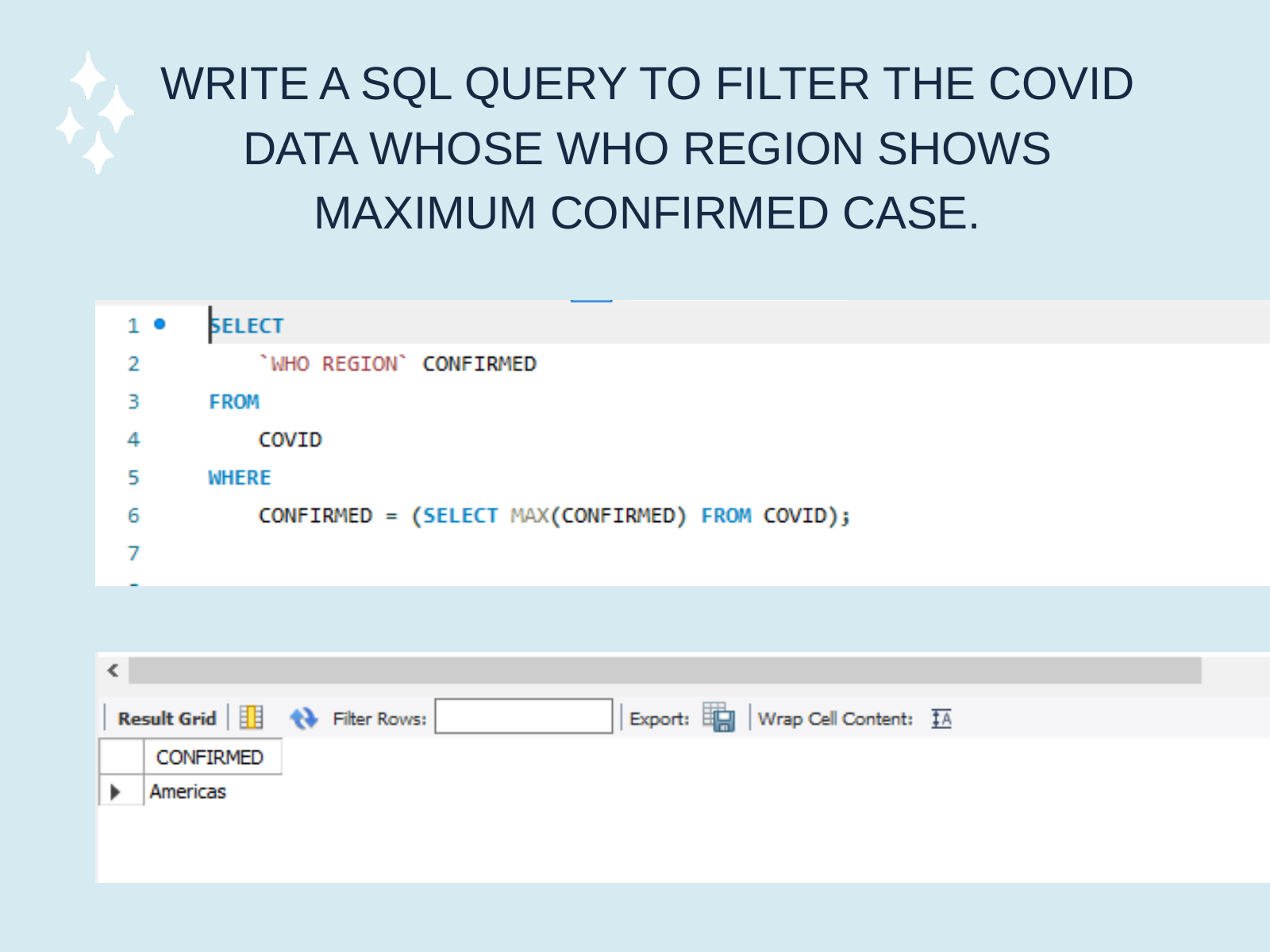

WRITE A SQL QUERY TO FILTER THE COVID DATA WHOSE WHO REGION SHOWS MAXIMUM CONFIRMED CASE.